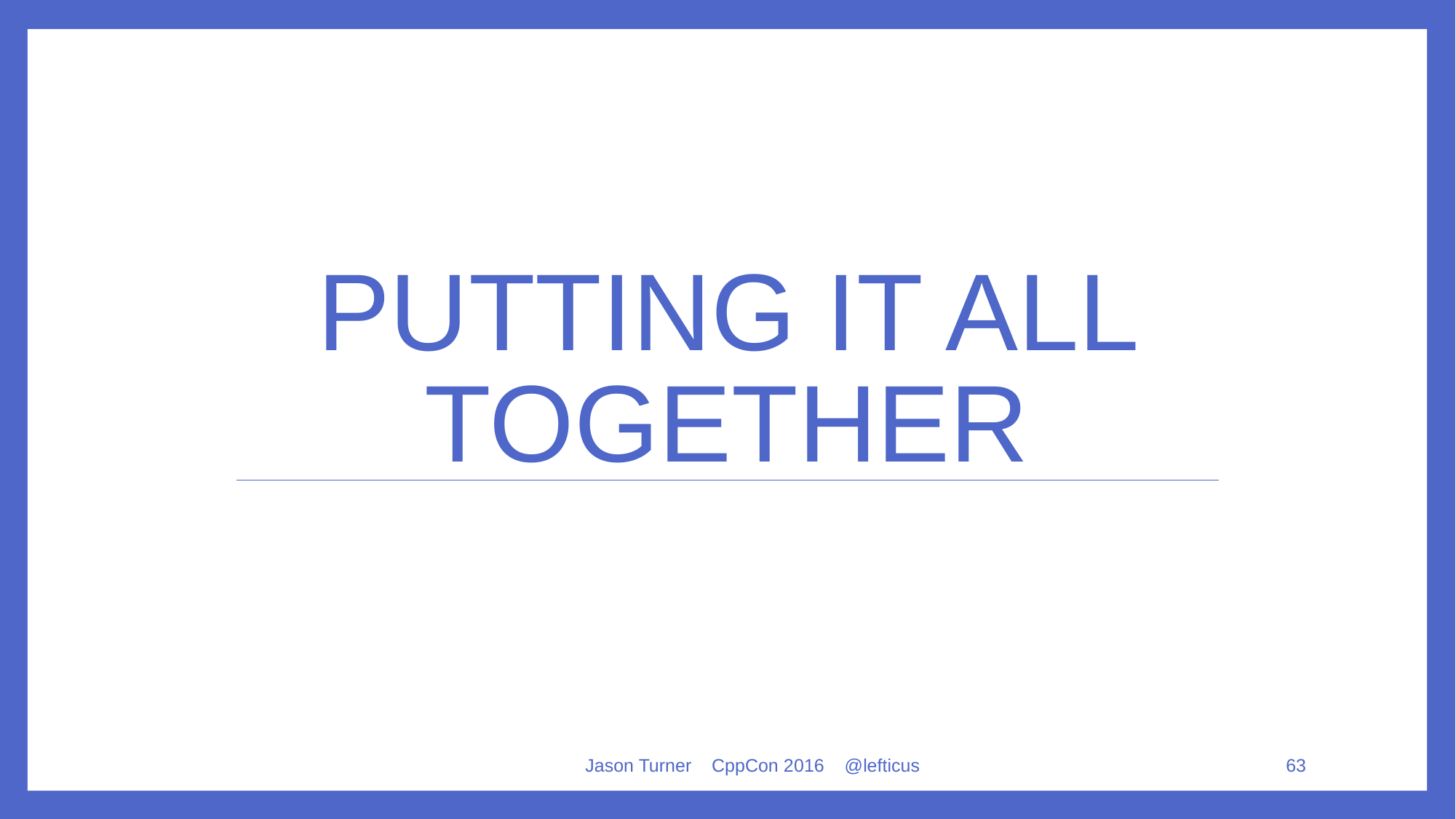

# Putting It All together

Jason Turner    CppCon 2016    @lefticus
63